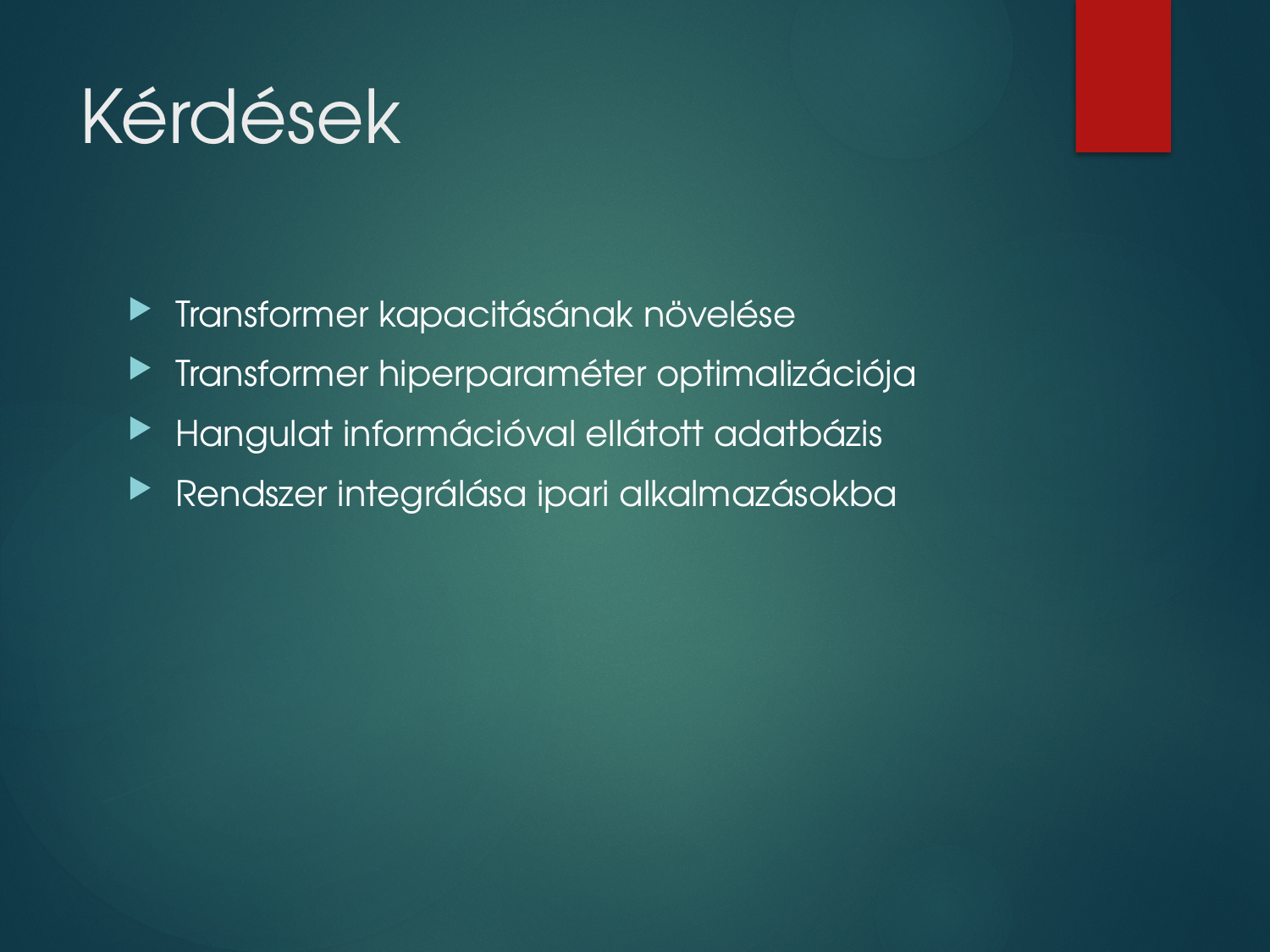

# Kérdések
Transformer kapacitásának növelése
Transformer hiperparaméter optimalizációja
Hangulat információval ellátott adatbázis
Rendszer integrálása ipari alkalmazásokba